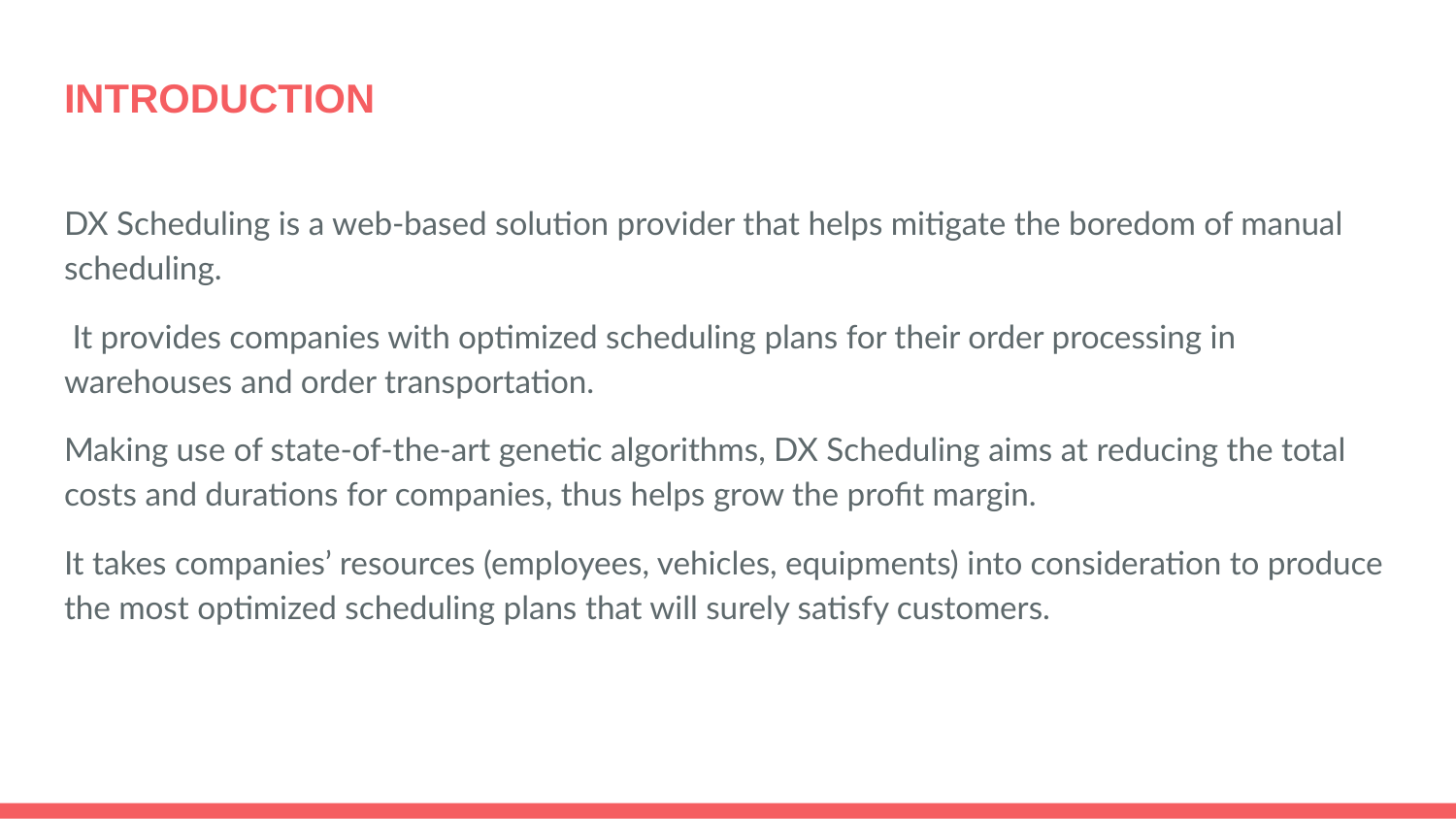

# INTRODUCTION
DX Scheduling is a web-based solution provider that helps mitigate the boredom of manual scheduling.
 It provides companies with optimized scheduling plans for their order processing in warehouses and order transportation.
Making use of state-of-the-art genetic algorithms, DX Scheduling aims at reducing the total costs and durations for companies, thus helps grow the profit margin.
It takes companies’ resources (employees, vehicles, equipments) into consideration to produce the most optimized scheduling plans that will surely satisfy customers.